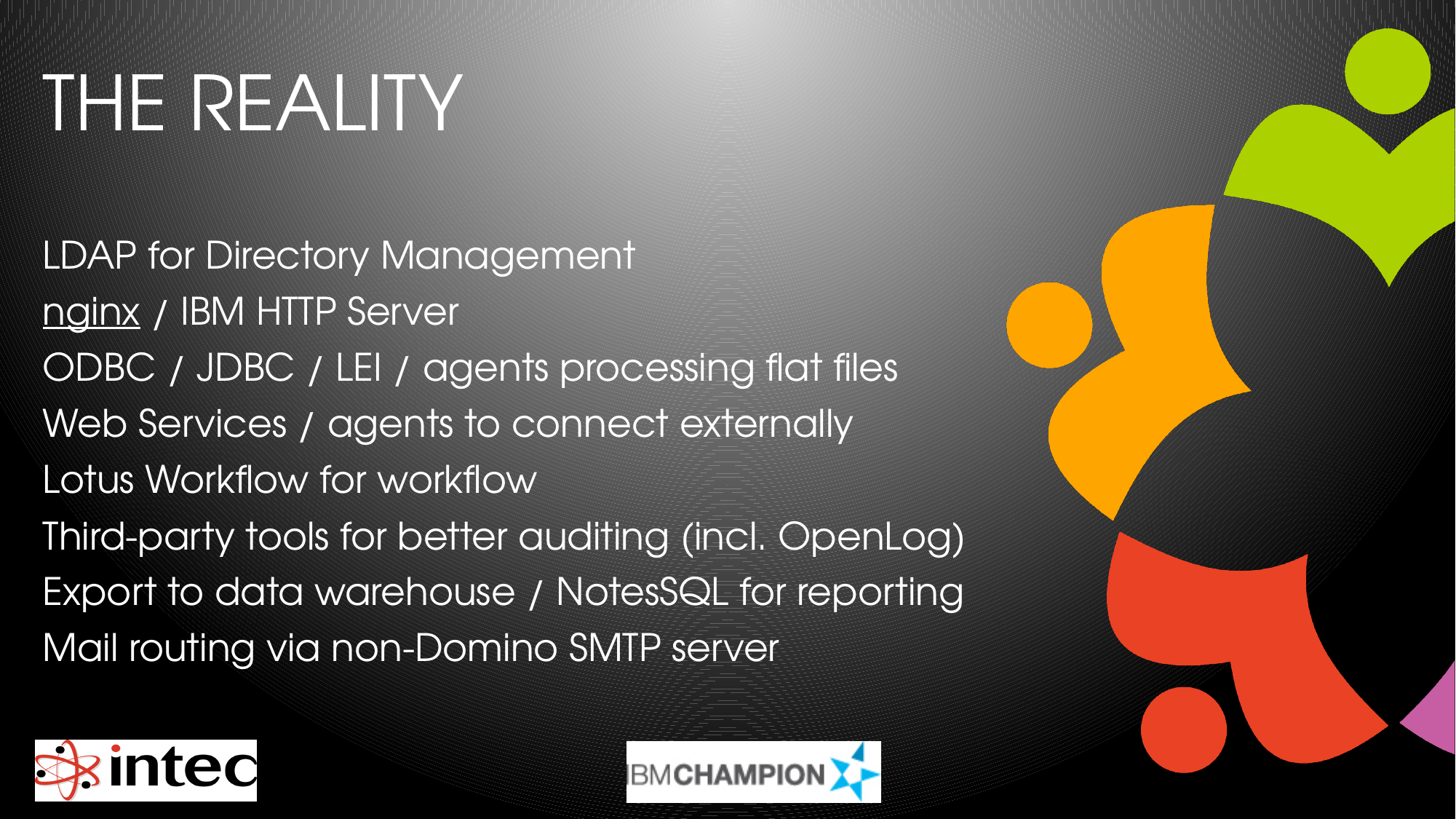

# The reality
LDAP for Directory Management
nginx / IBM HTTP Server
ODBC / JDBC / LEI / agents processing flat files
Web Services / agents to connect externally
Lotus Workflow for workflow
Third-party tools for better auditing (incl. OpenLog)
Export to data warehouse / NotesSQL for reporting
Mail routing via non-Domino SMTP server